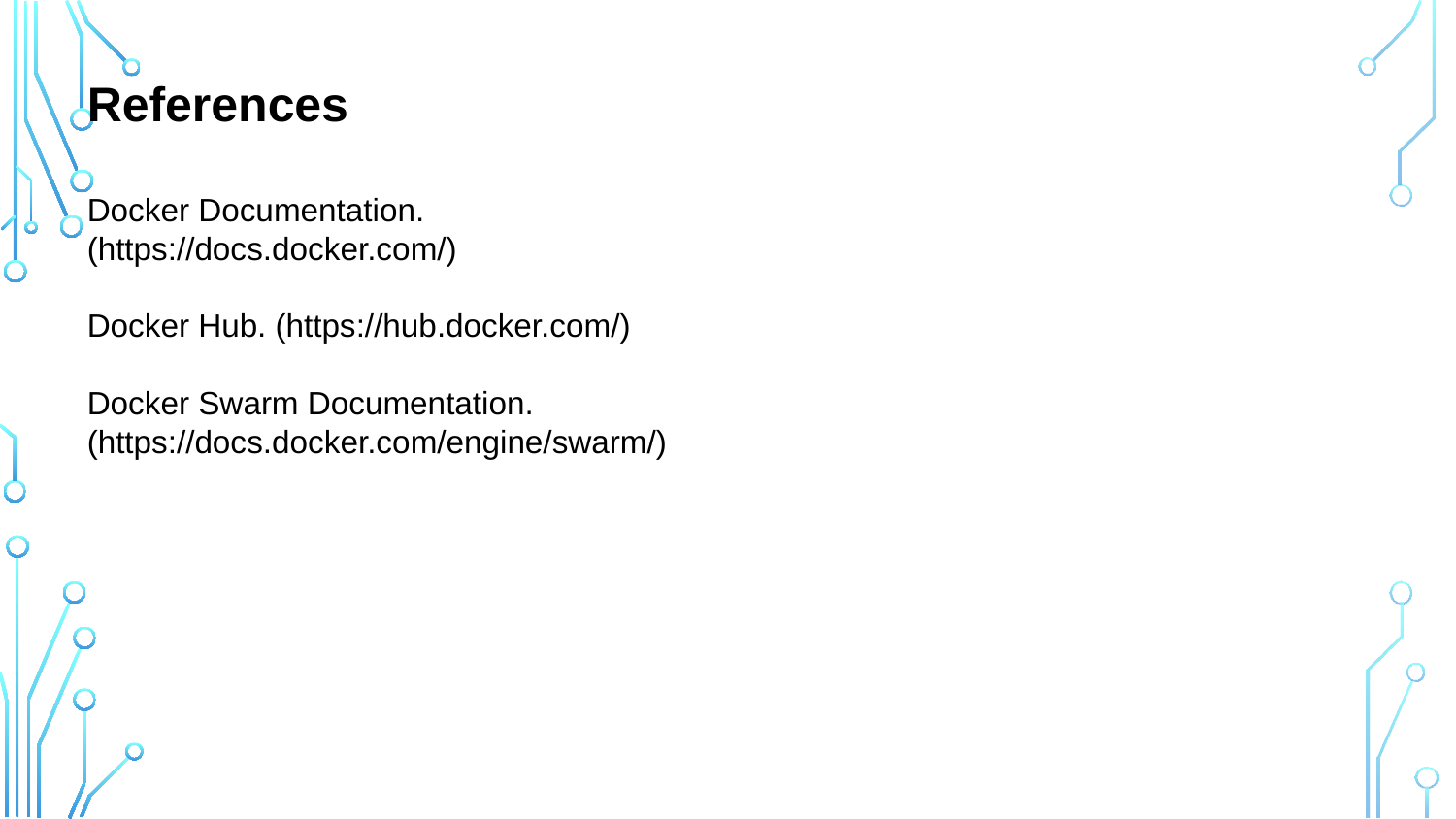

References
Docker Documentation. (https://docs.docker.com/)

Docker Hub. (https://hub.docker.com/)

Docker Swarm Documentation. (https://docs.docker.com/engine/swarm/)